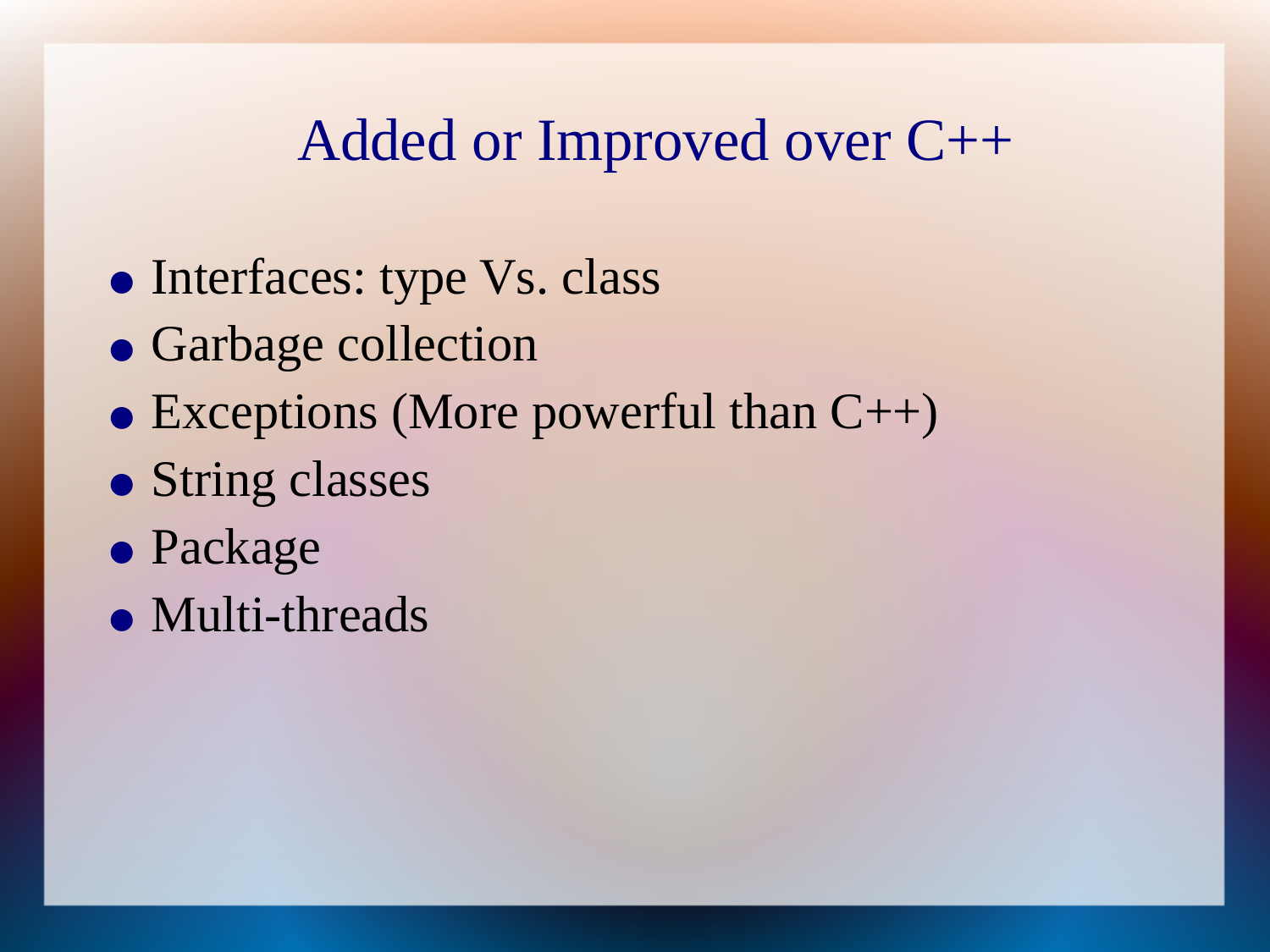

Added or Improved over C++
Interfaces: type Vs. class
Garbage collection
Exceptions (More powerful than C++)
String classes
Package
Multi-threads